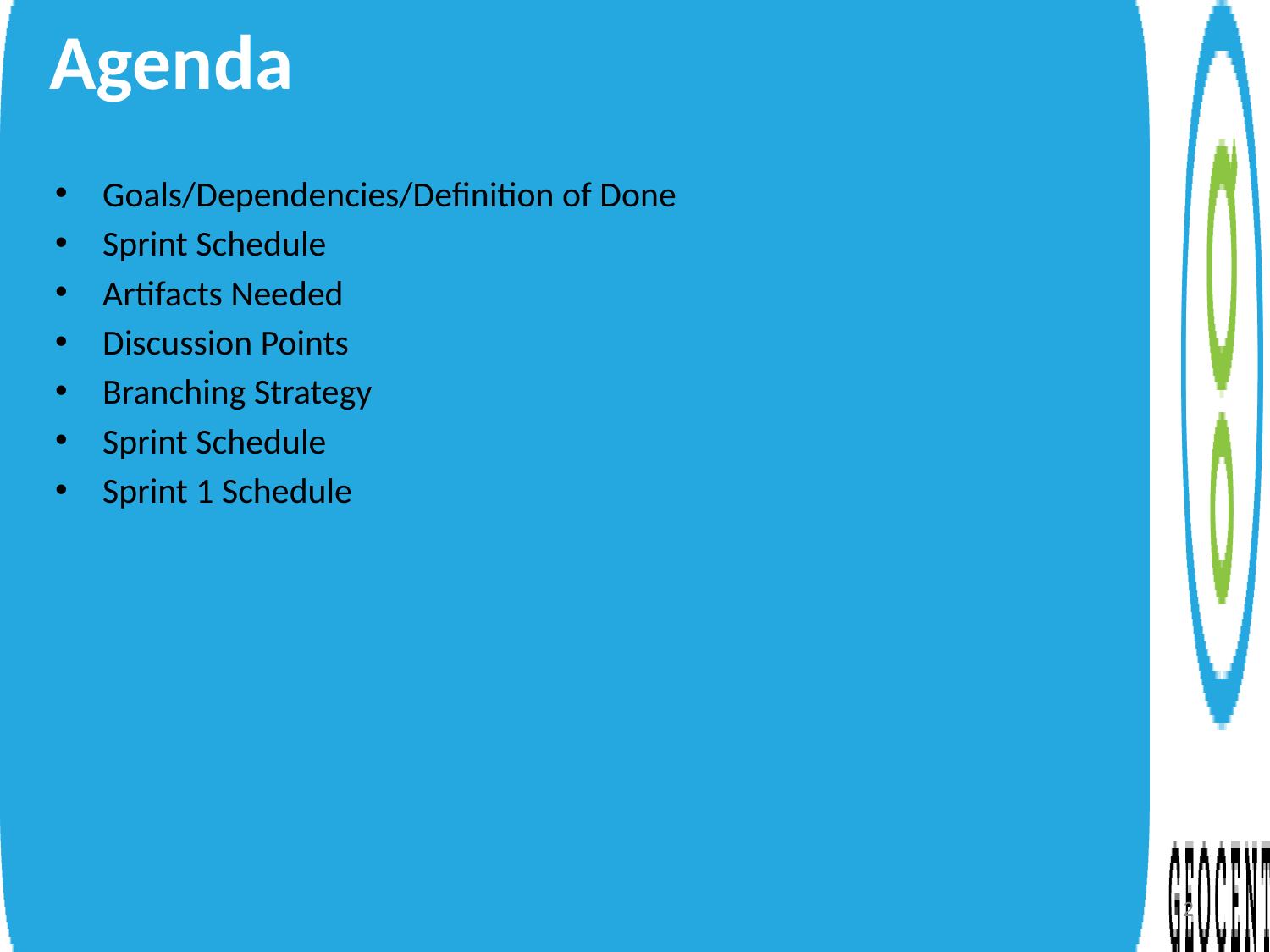

Agenda
Goals/Dependencies/Definition of Done
Sprint Schedule
Artifacts Needed
Discussion Points
Branching Strategy
Sprint Schedule
Sprint 1 Schedule

2